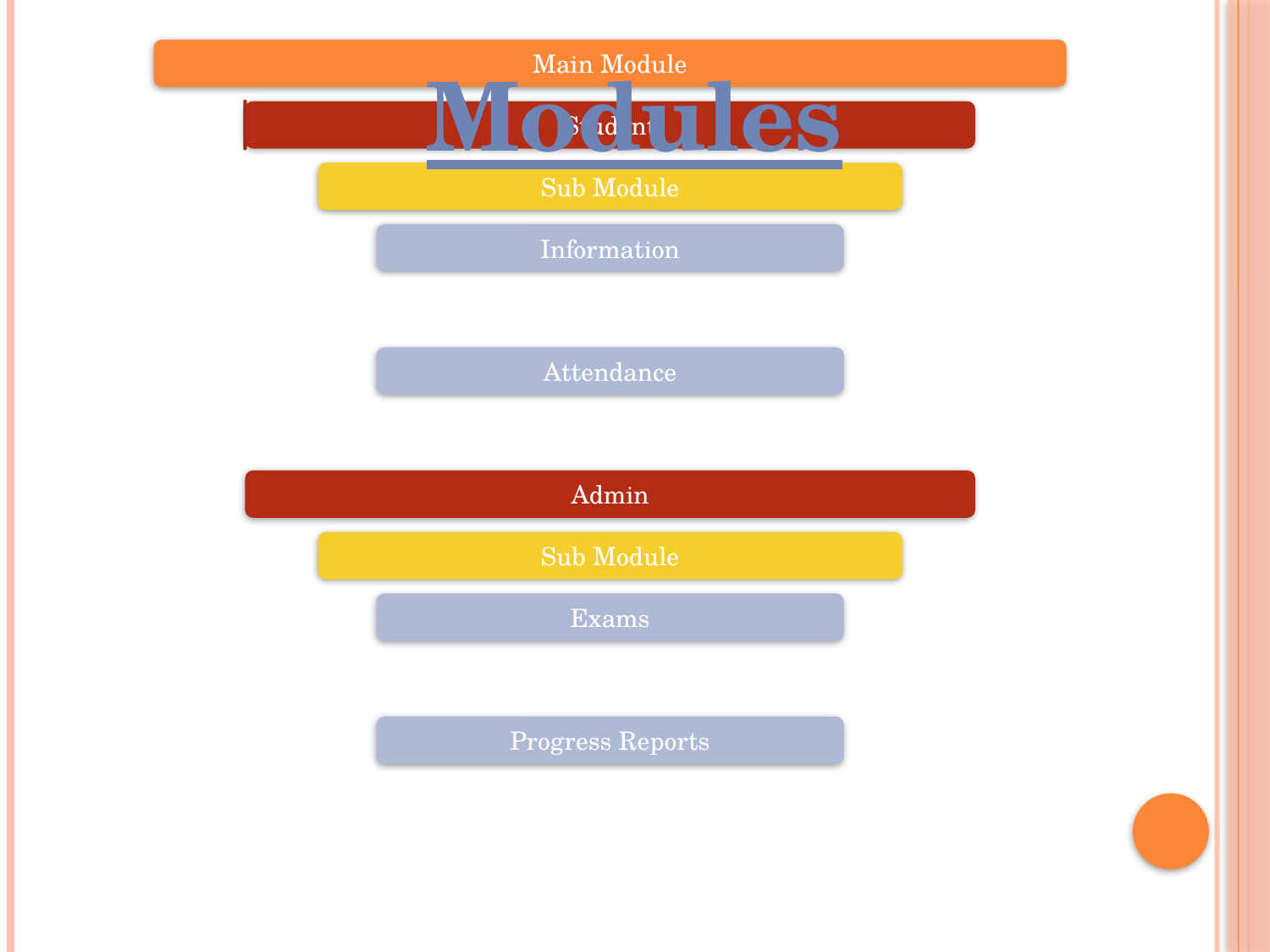

Main Module
Student
Admin
Exams
Progress Reports
Sub Module
Information
Attendance
Sub Module
Modules